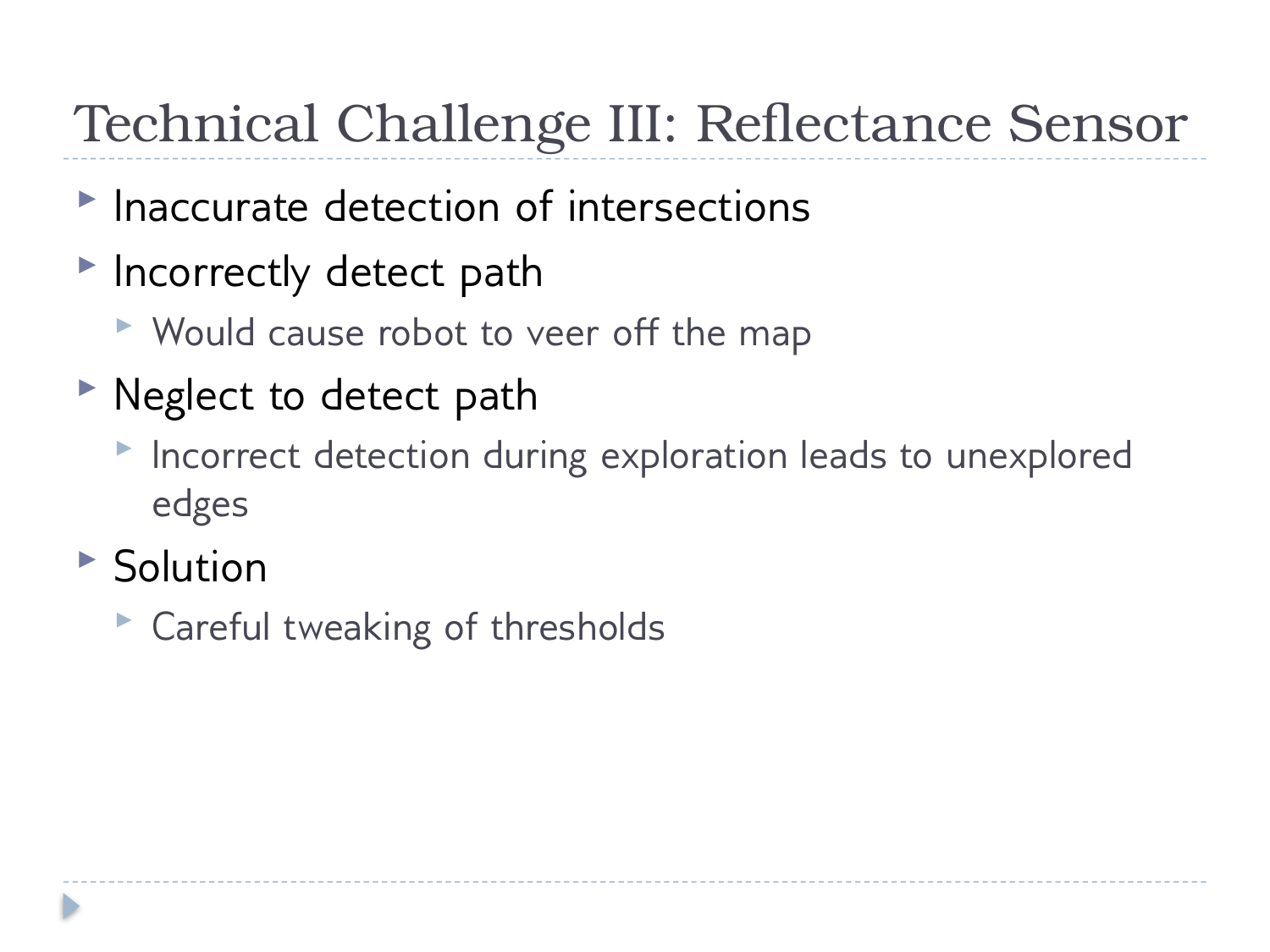

# Technical Challenge III: Reflectance Sensor
Inaccurate detection of intersections
Incorrectly detect path
Would cause robot to veer off the map
Neglect to detect path
Incorrect detection during exploration leads to unexplored edges
Solution
Careful tweaking of thresholds